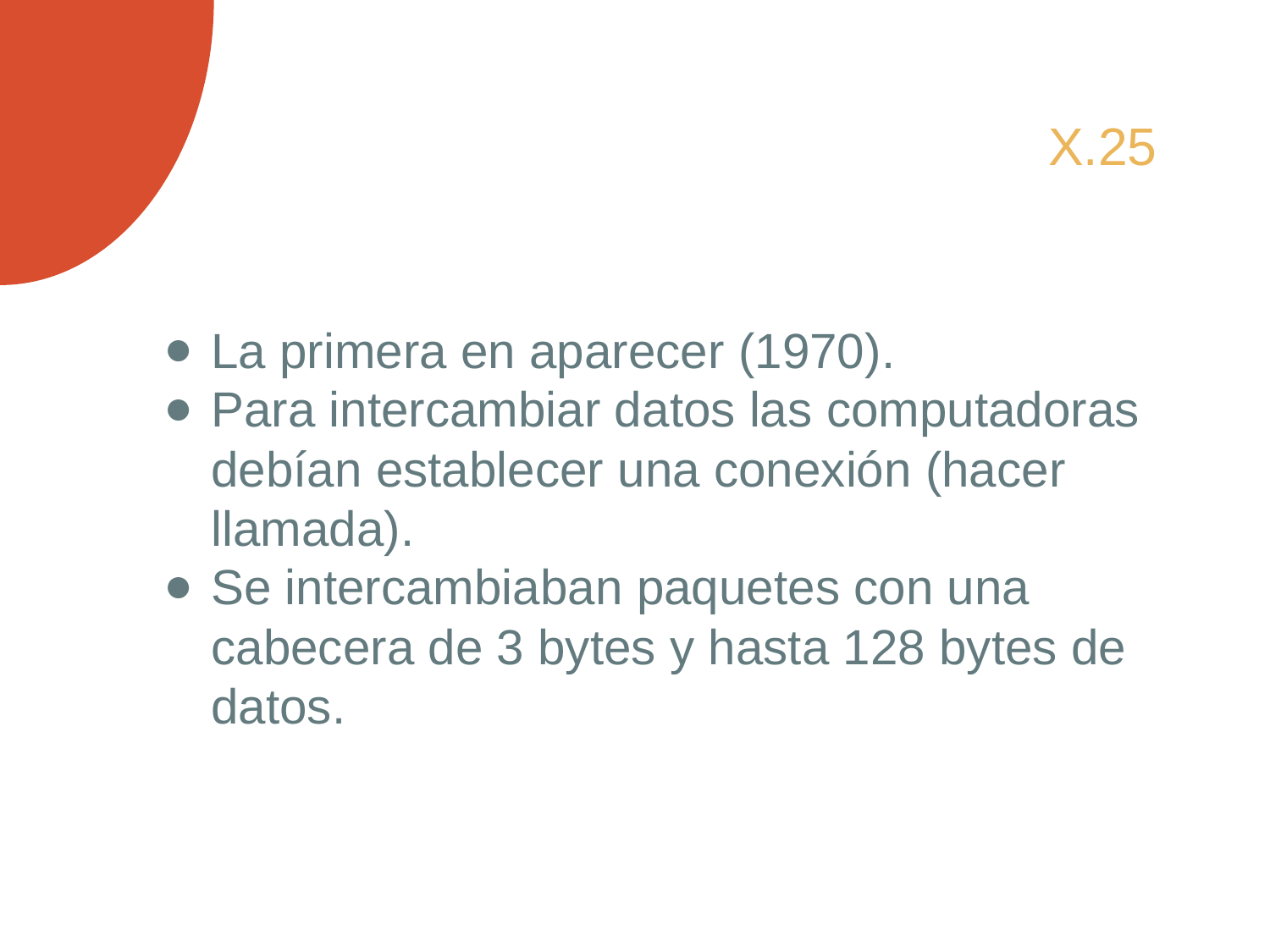

# X.25
La primera en aparecer (1970).
Para intercambiar datos las computadoras debían establecer una conexión (hacer llamada).
Se intercambiaban paquetes con una cabecera de 3 bytes y hasta 128 bytes de datos.